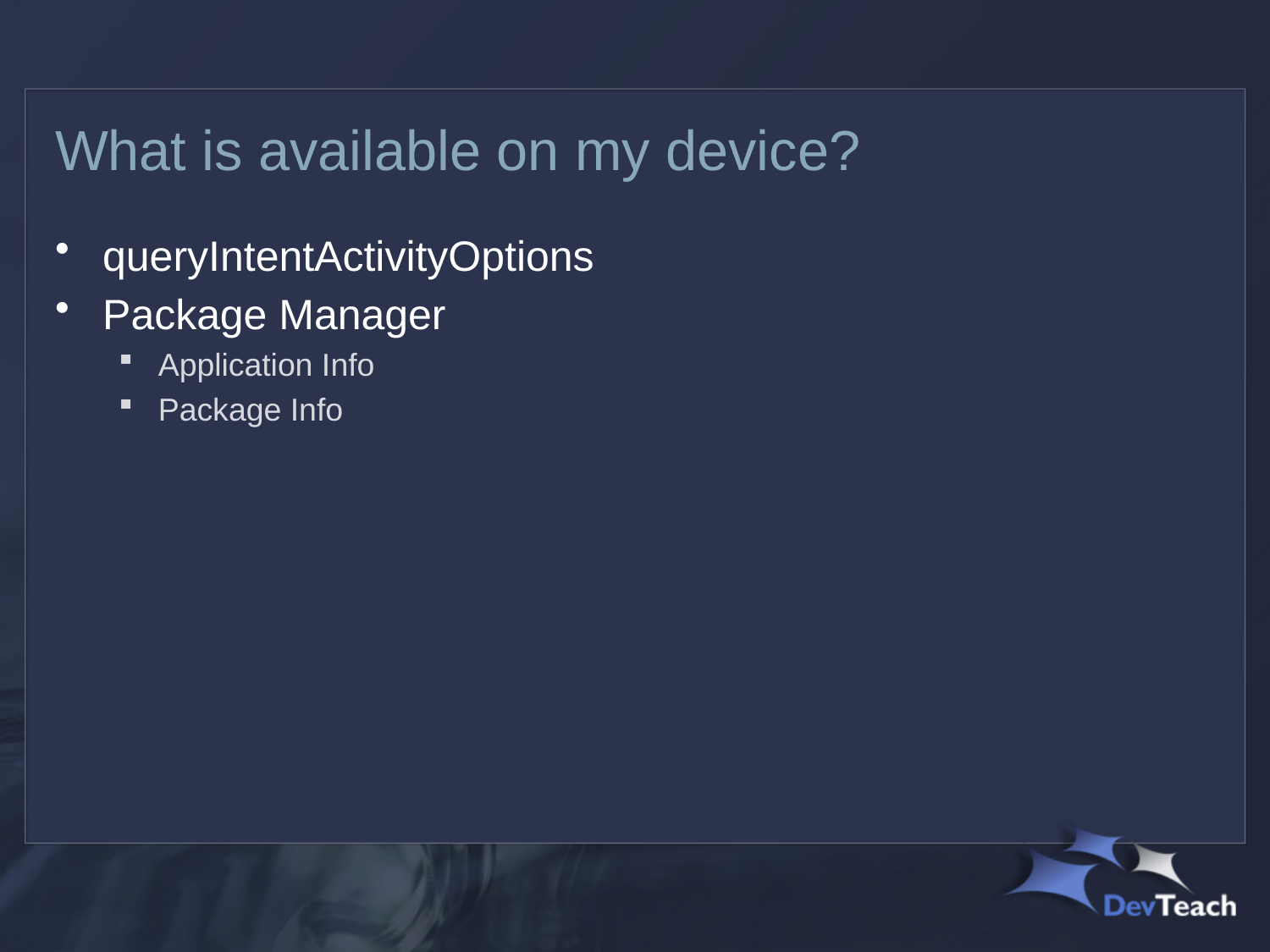

# What is available on my device?
queryIntentActivityOptions
Package Manager
Application Info
Package Info